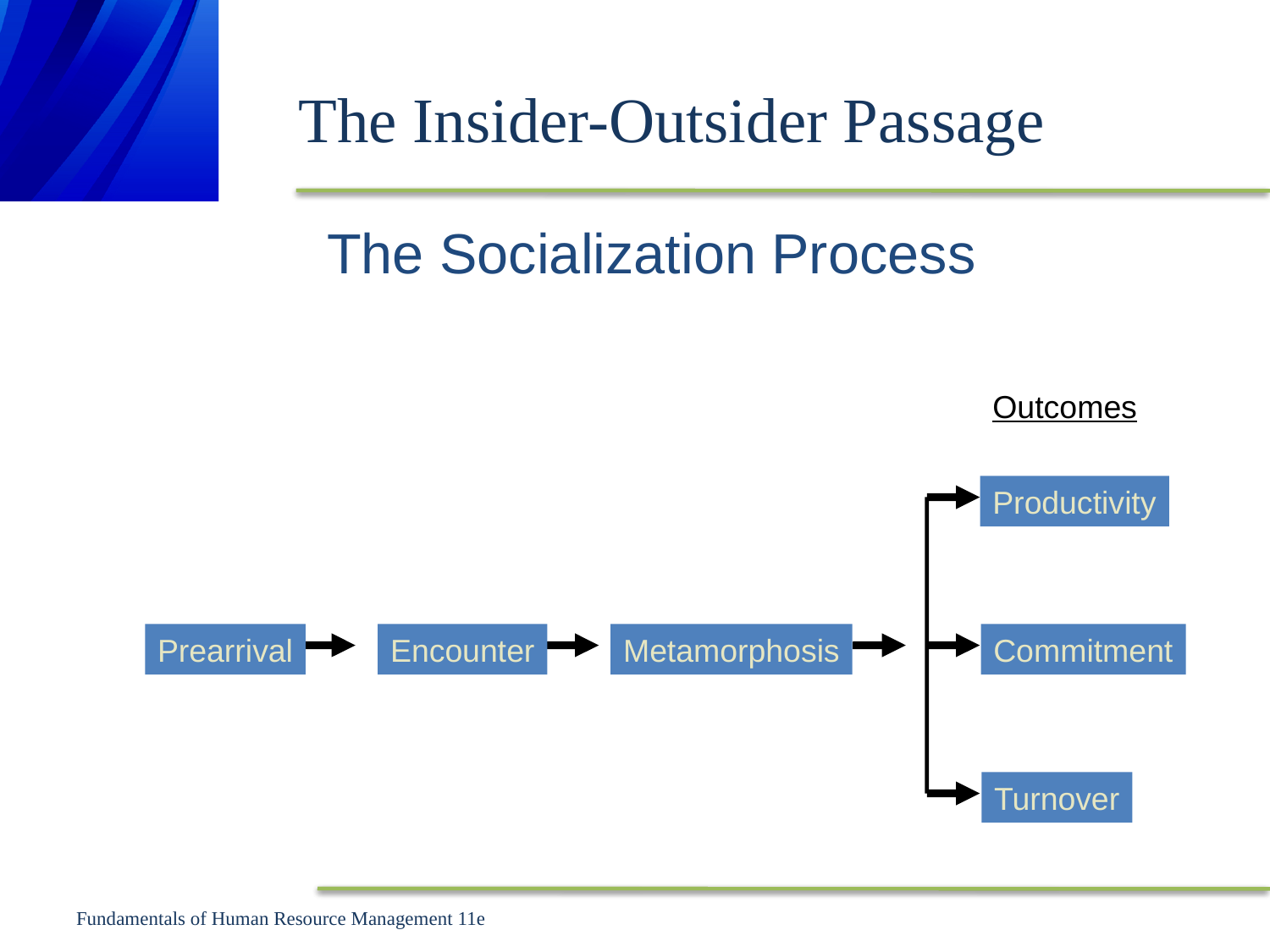

# The Insider-Outsider Passage
The Socialization Process
Outcomes
Productivity

Prearrival
Encounter
Metamorphosis
Commitment

Turnover

Fundamentals of Human Resource Management 11e